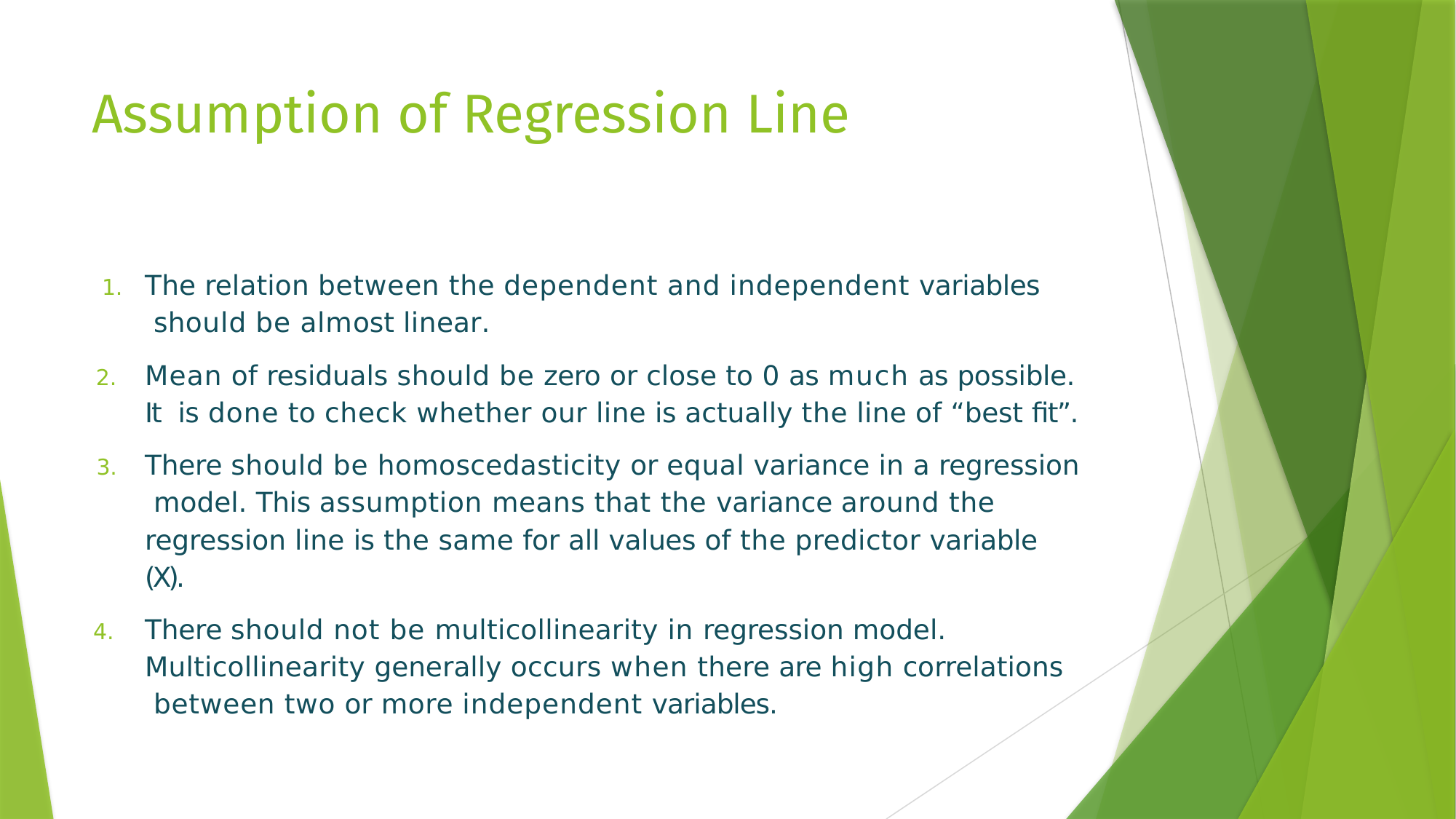

# Assumption of Regression Line
The relation between the dependent and independent variables  should be almost linear.
Mean of residuals should be zero or close to 0 as much as possible. It  is done to check whether our line is actually the line of “best ﬁt”.
There should be homoscedasticity or equal variance in a regression  model. This assumption means that the variance around the  regression line is the same for all values of the predictor variable (X).
There should not be multicollinearity in regression model.  Multicollinearity generally occurs when there are high correlations  between two or more independent variables.